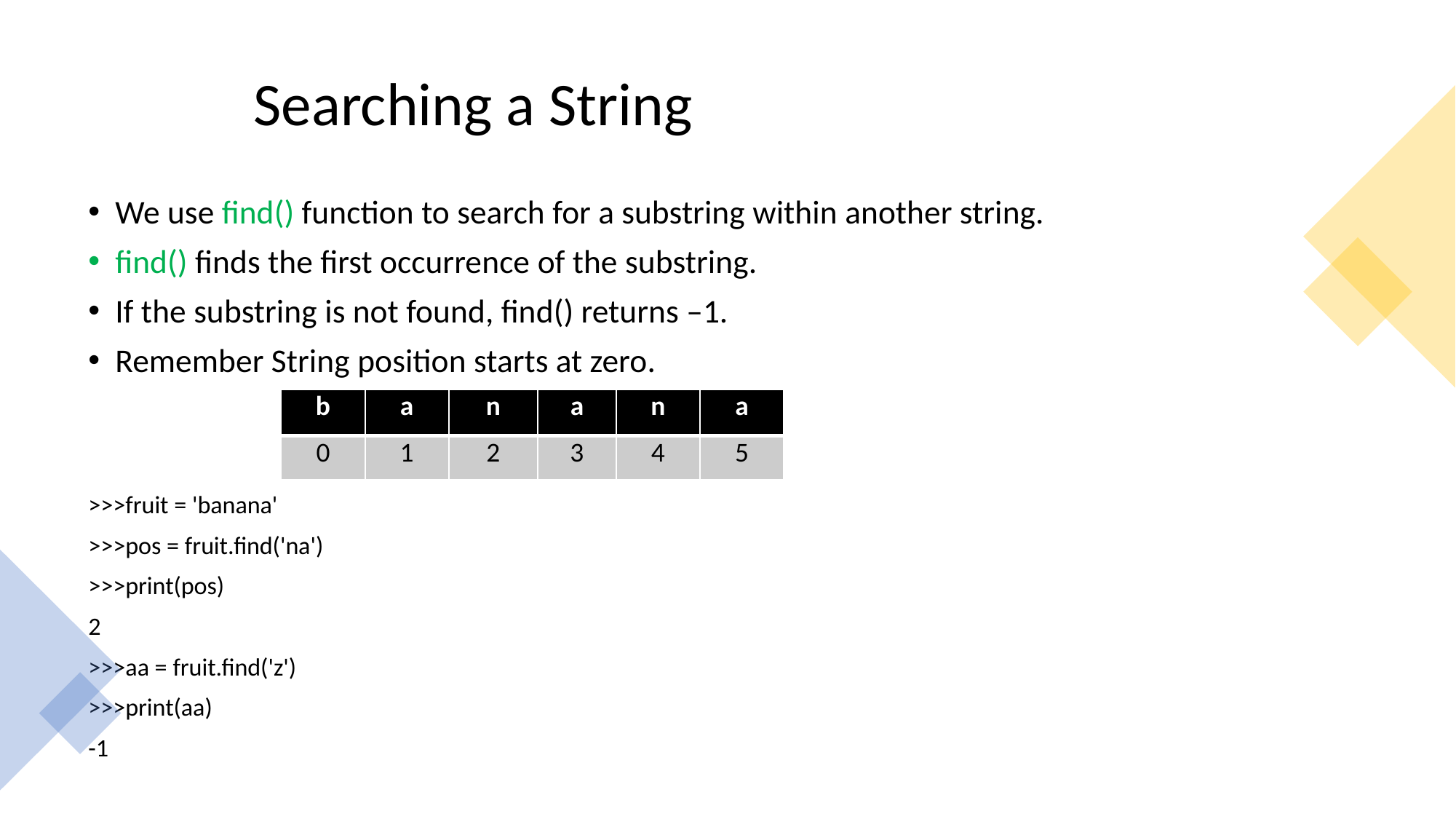

# Searching a String

We use find() function to search for a substring within another string.
find() finds the first occurrence of the substring.
If the substring is not found, find() returns –1.
Remember String position starts at zero.

>>>fruit = 'banana'
>>>pos = fruit.find('na')
>>>print(pos)
2
>>>aa = fruit.find('z')
>>>print(aa)
-1

| b | a | n | a | n | a |
| --- | --- | --- | --- | --- | --- |
| 0 | 1 | 2 | 3 | 4 | 5 |